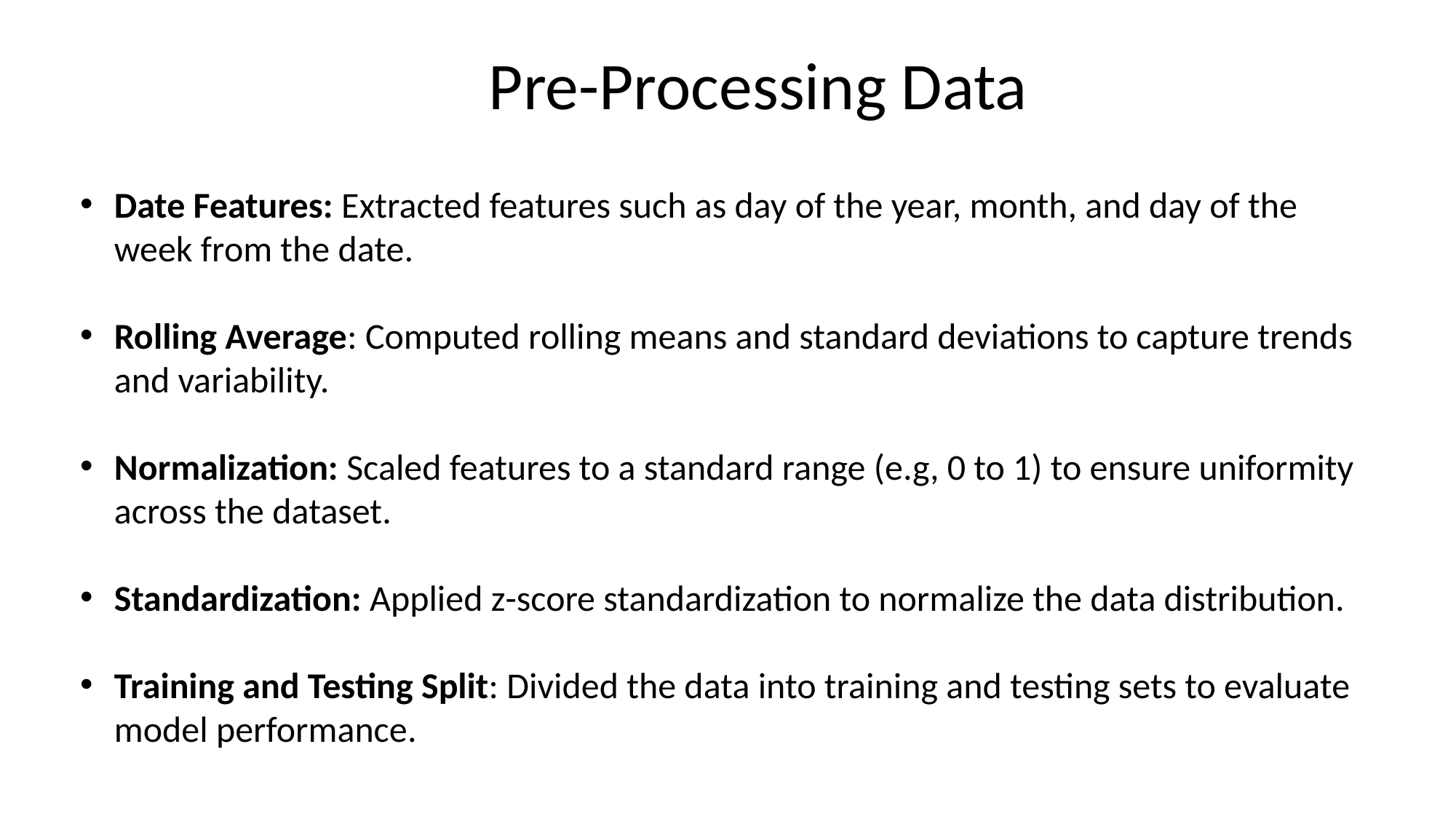

# Pre-Processing Data
Date Features: Extracted features such as day of the year, month, and day of the week from the date.

Rolling Average: Computed rolling means and standard deviations to capture trends and variability.

Normalization: Scaled features to a standard range (e.g, 0 to 1) to ensure uniformity across the dataset.

Standardization: Applied z-score standardization to normalize the data distribution.

Training and Testing Split: Divided the data into training and testing sets to evaluate model performance.